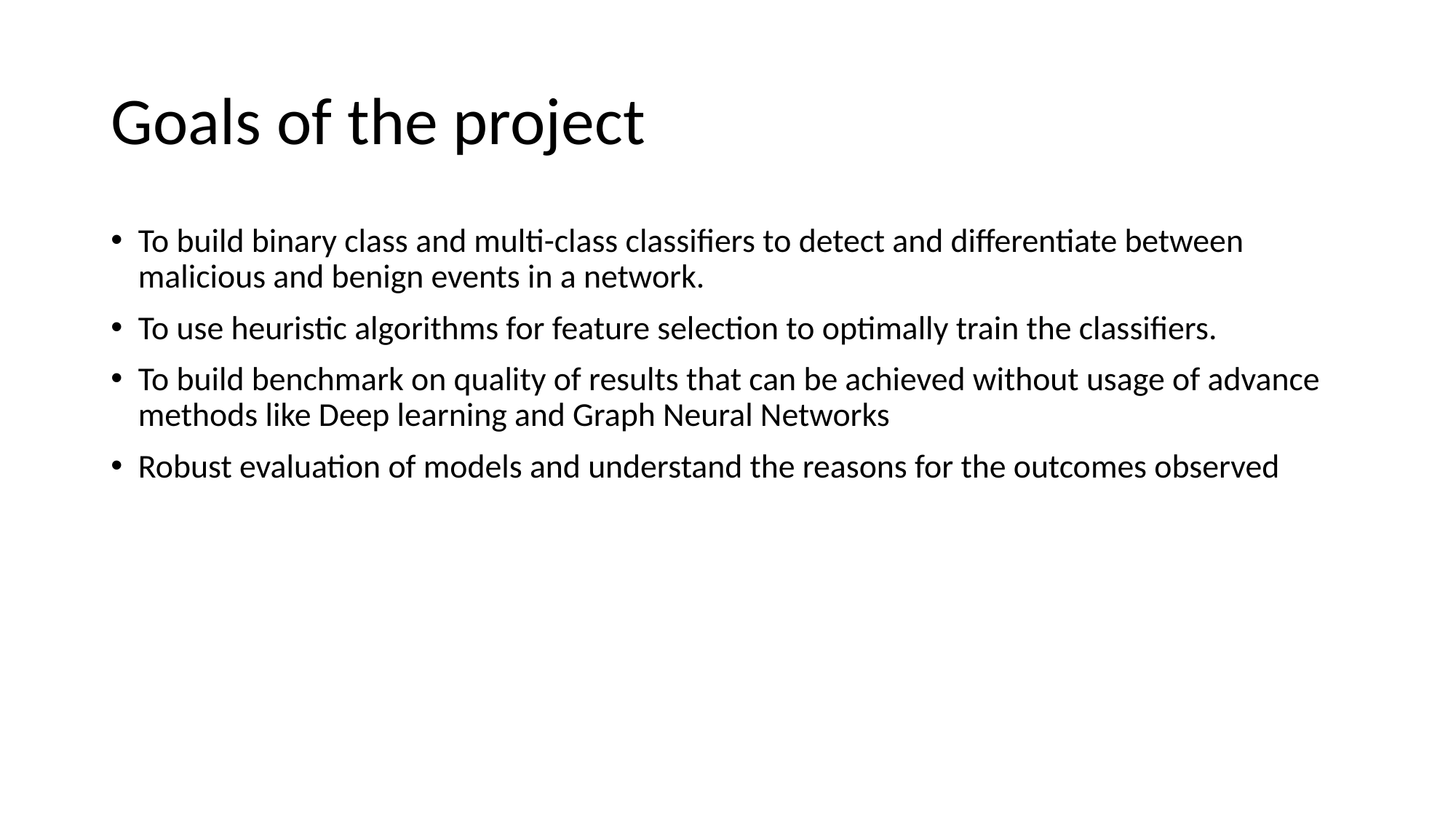

# Goals of the project
To build binary class and multi-class classifiers to detect and differentiate between malicious and benign events in a network.
To use heuristic algorithms for feature selection to optimally train the classifiers.
To build benchmark on quality of results that can be achieved without usage of advance methods like Deep learning and Graph Neural Networks
Robust evaluation of models and understand the reasons for the outcomes observed